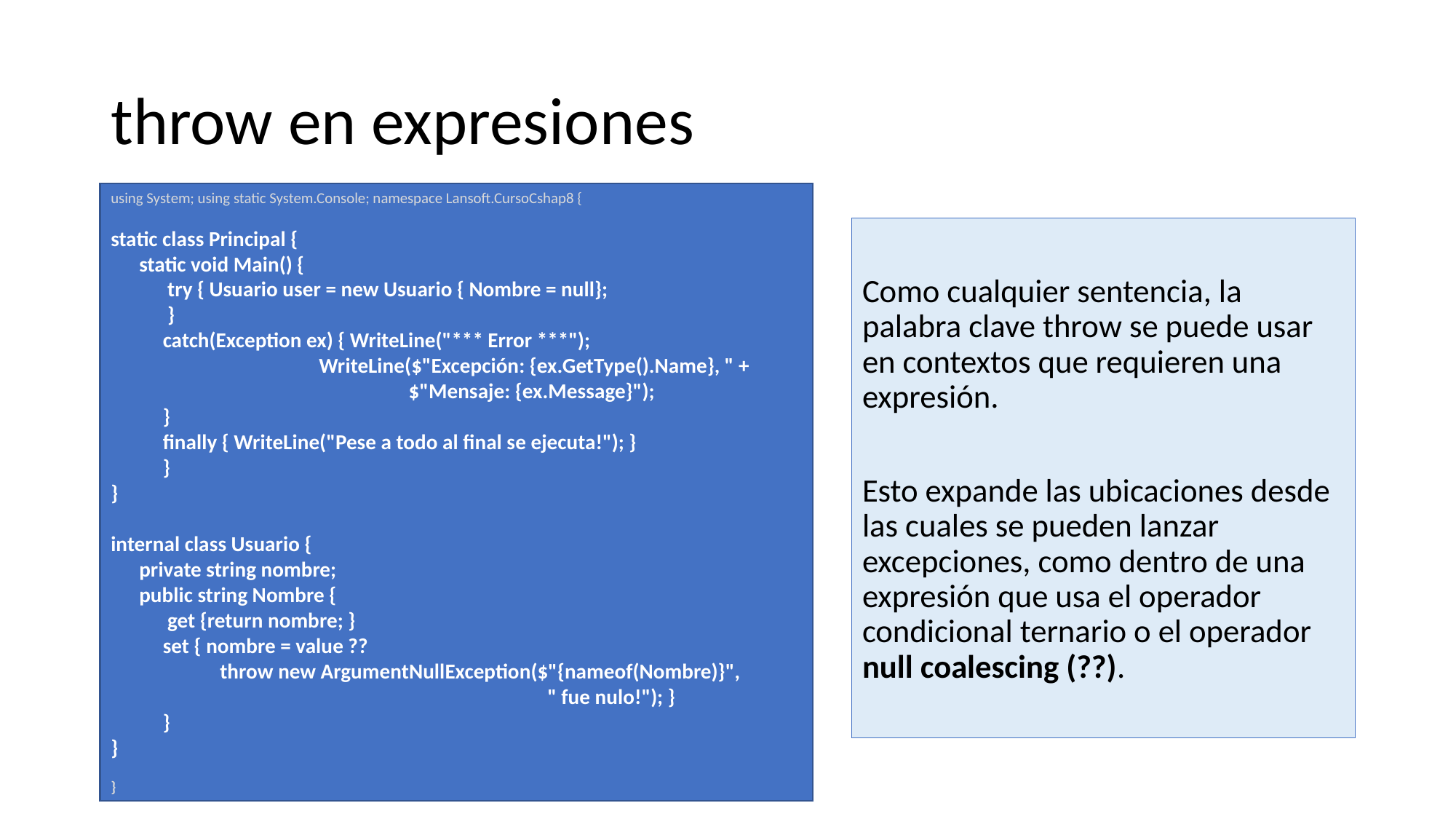

# throw en expresiones
using System; using static System.Console; namespace Lansoft.CursoCshap8 {

static class Principal {
      static void Main() {
            try { Usuario user = new Usuario { Nombre = null};
            }
           catch(Exception ex) { WriteLine("*** Error ***");
                                            WriteLine($"Excepción: {ex.GetType().Name}, " +
                                                               $"Mensaje: {ex.Message}");
           }
           finally { WriteLine("Pese a todo al final se ejecuta!"); }
           }
}

internal class Usuario {
      private string nombre;
      public string Nombre {
            get {return nombre; }
           set { nombre = value ??
                    	throw new ArgumentNullException($"{nameof(Nombre)}",
                       				" fue nulo!"); }
           }
}

}

Como cualquier sentencia, la palabra clave throw se puede usar en contextos que requieren una expresión.

Esto expande las ubicaciones desde las cuales se pueden lanzar excepciones, como dentro de una expresión que usa el operador condicional ternario o el operador null coalescing (??).